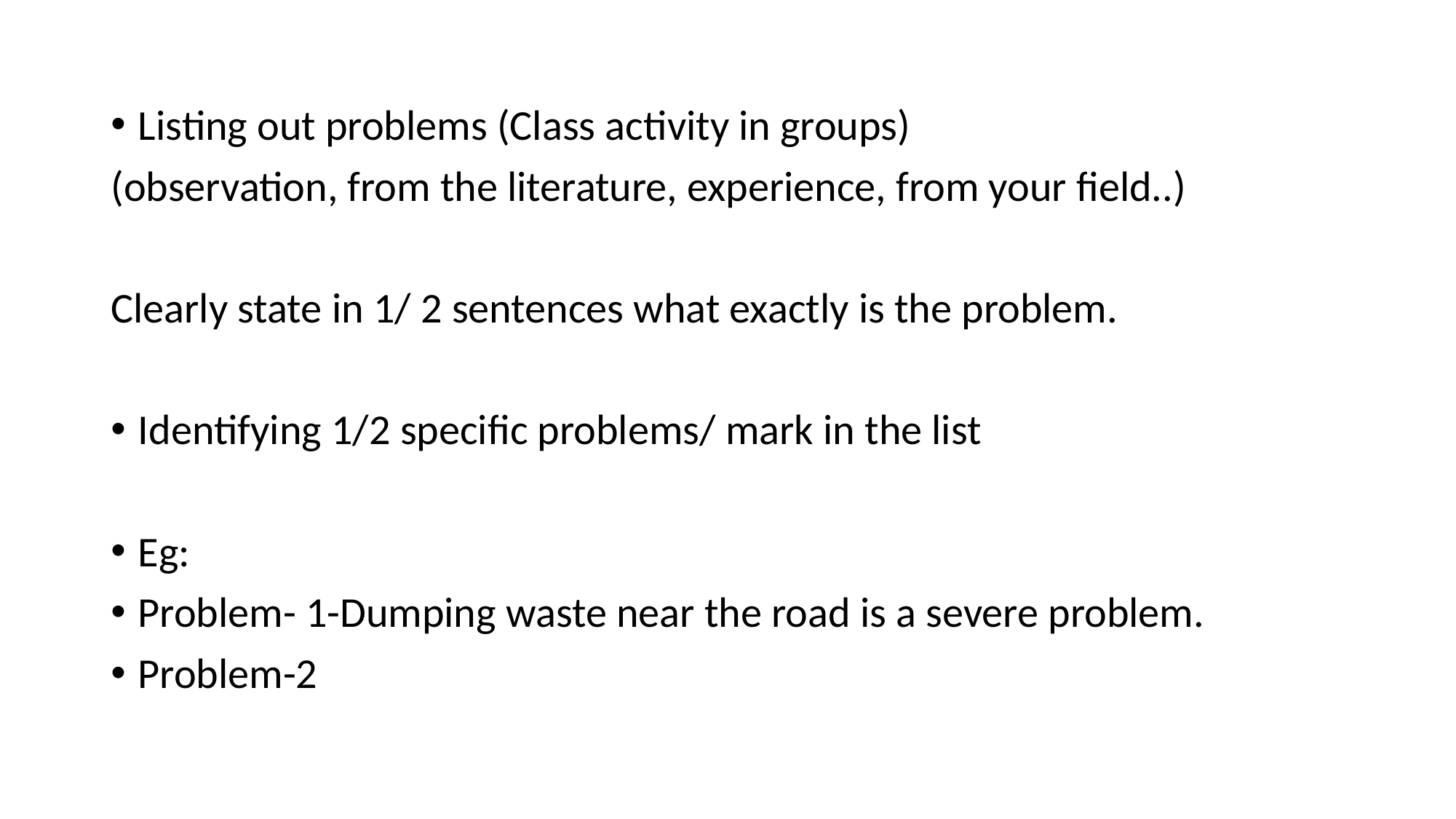

Listing out problems (Class activity in groups)
(observation, from the literature, experience, from your field..)

Clearly state in 1/ 2 sentences what exactly is the problem.

Identifying 1/2 specific problems/ mark in the list

Eg:
Problem- 1-Dumping waste near the road is a severe problem.
Problem-2